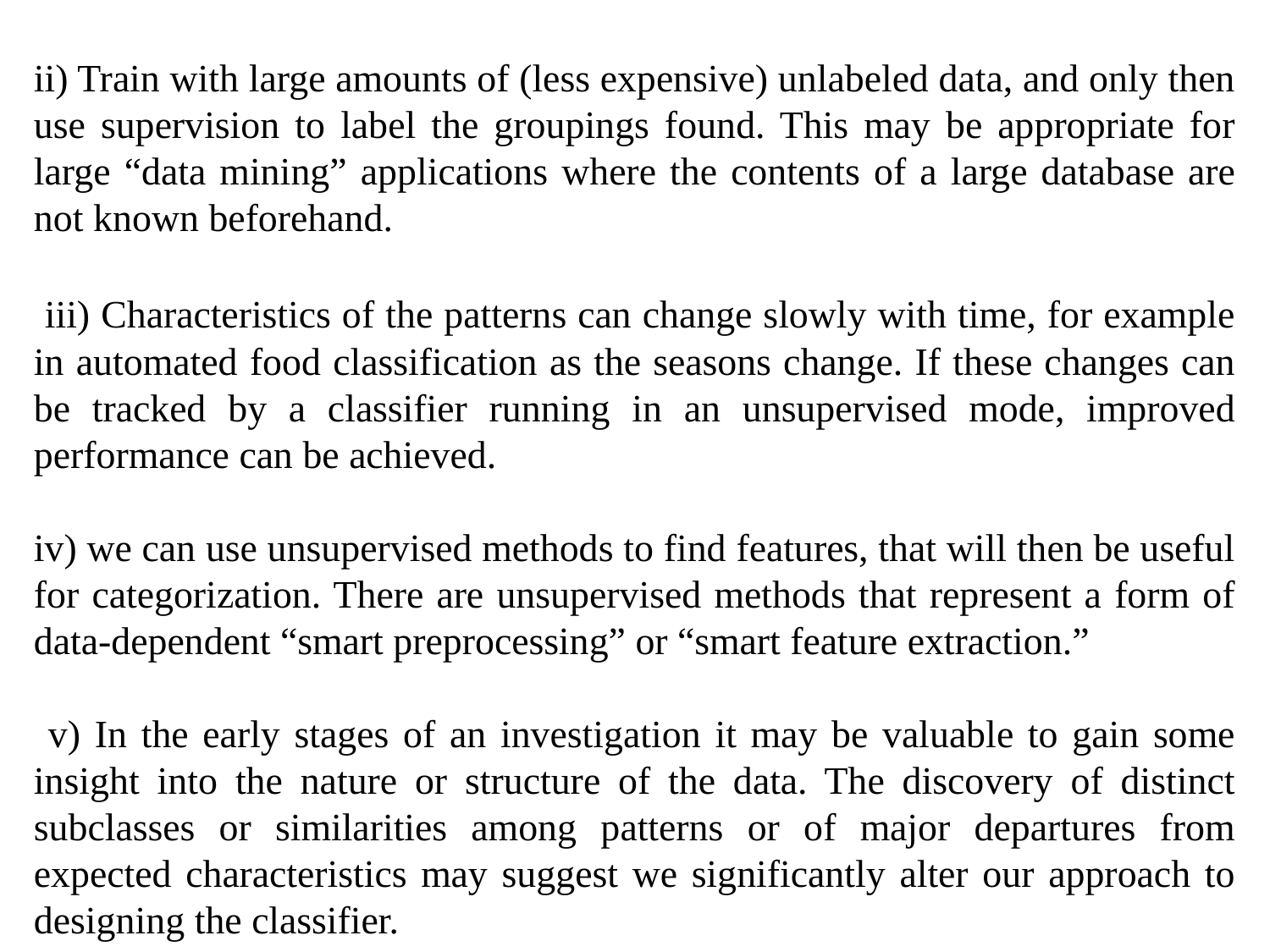

ii) Train with large amounts of (less expensive) unlabeled data, and only then use supervision to label the groupings found. This may be appropriate for large “data mining” applications where the contents of a large database are not known beforehand.

 iii) Characteristics of the patterns can change slowly with time, for example in automated food classification as the seasons change. If these changes can be tracked by a classifier running in an unsupervised mode, improved performance can be achieved.

iv) we can use unsupervised methods to find features, that will then be useful for categorization. There are unsupervised methods that represent a form of data-dependent “smart preprocessing” or “smart feature extraction.”

 v) In the early stages of an investigation it may be valuable to gain some insight into the nature or structure of the data. The discovery of distinct subclasses or similarities among patterns or of major departures from expected characteristics may suggest we significantly alter our approach to designing the classifier.